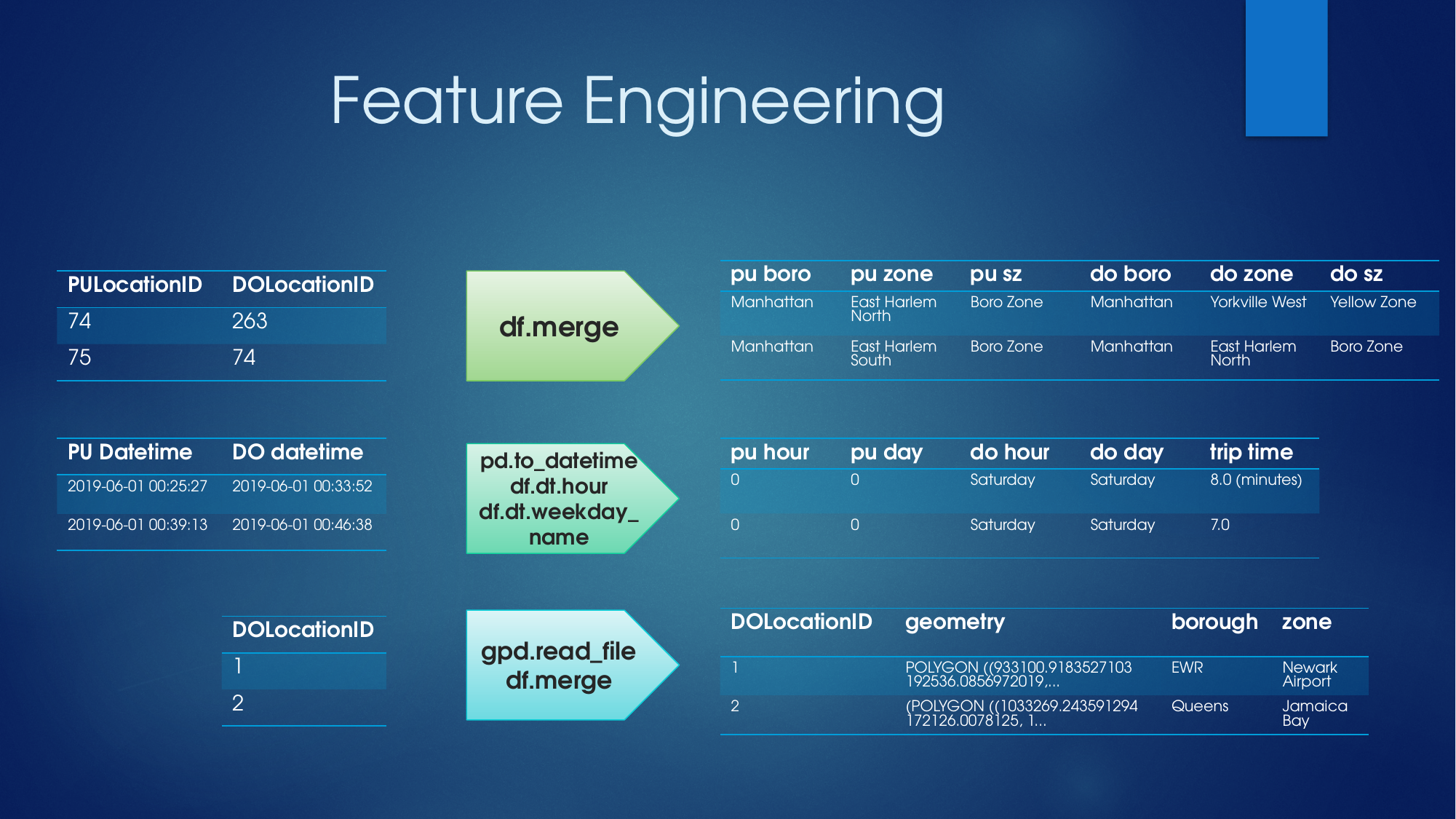

# Feature Engineering
| pu boro | pu zone | pu sz | do boro | do zone | do sz |
| --- | --- | --- | --- | --- | --- |
| Manhattan | East Harlem North | Boro Zone | Manhattan | Yorkville West | Yellow Zone |
| Manhattan | East Harlem South | Boro Zone | Manhattan | East Harlem North | Boro Zone |
| PULocationID | DOLocationID |
| --- | --- |
| 74 | 263 |
| 75 | 74 |
df.merge
| PU Datetime | DO datetime |
| --- | --- |
| 2019-06-01 00:25:27 | 2019-06-01 00:33:52 |
| 2019-06-01 00:39:13 | 2019-06-01 00:46:38 |
| pu hour | pu day | do hour | do day | trip time |
| --- | --- | --- | --- | --- |
| 0 | 0 | Saturday | Saturday | 8.0 (minutes) |
| 0 | 0 | Saturday | Saturday | 7.0 |
pd.to_datetime
df.dt.hour
df.dt.weekday_name
| DOLocationID | geometry | borough | zone |
| --- | --- | --- | --- |
| 1 | POLYGON ((933100.9183527103 192536.0856972019,... | EWR | Newark Airport |
| 2 | (POLYGON ((1033269.243591294 172126.0078125, 1... | Queens | Jamaica Bay |
gpd.read_file
df.merge
| DOLocationID |
| --- |
| 1 |
| 2 |